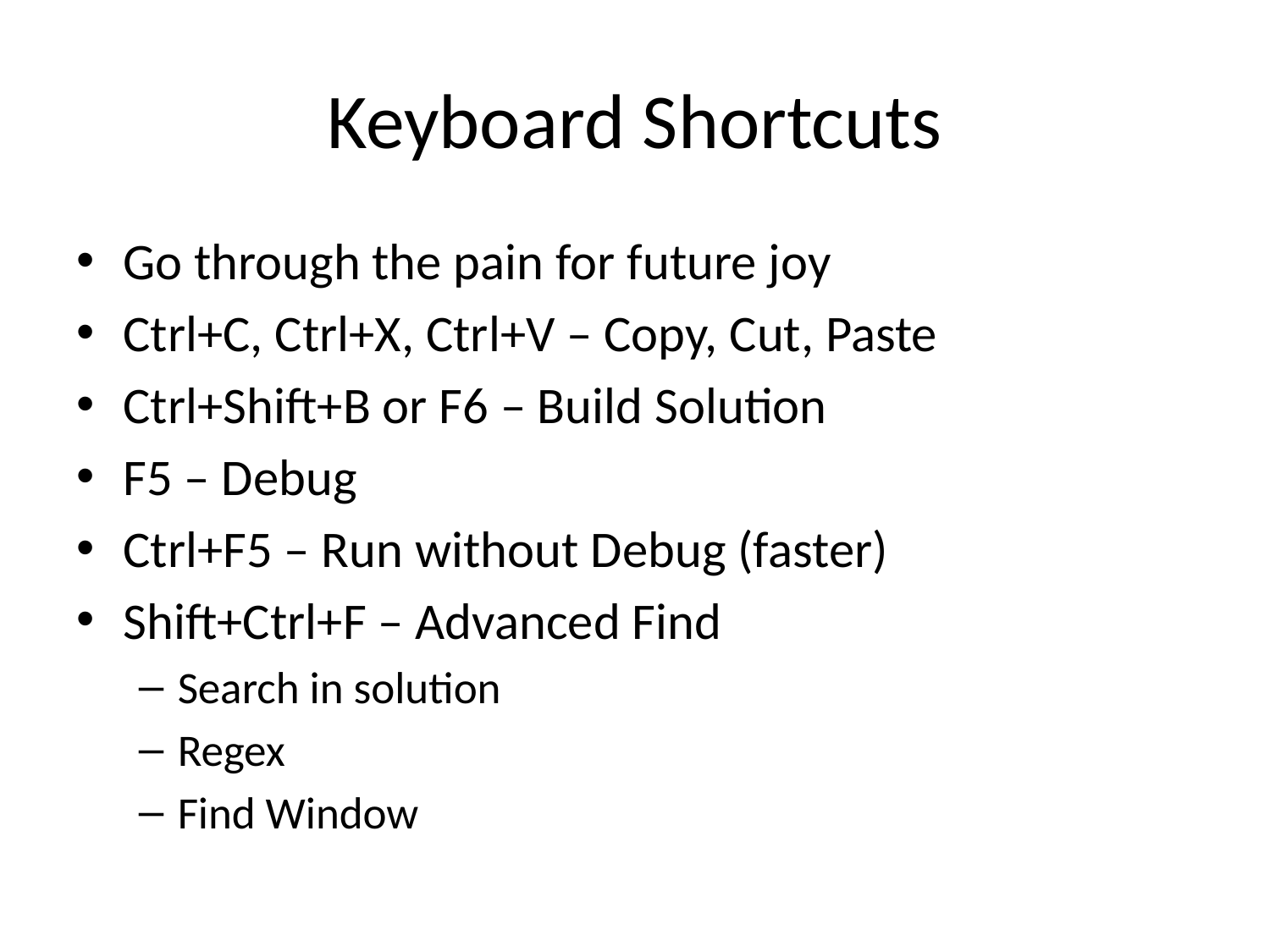

# Keyboard Shortcuts
Go through the pain for future joy
Ctrl+C, Ctrl+X, Ctrl+V – Copy, Cut, Paste
Ctrl+Shift+B or F6 – Build Solution
F5 – Debug
Ctrl+F5 – Run without Debug (faster)
Shift+Ctrl+F – Advanced Find
Search in solution
Regex
Find Window